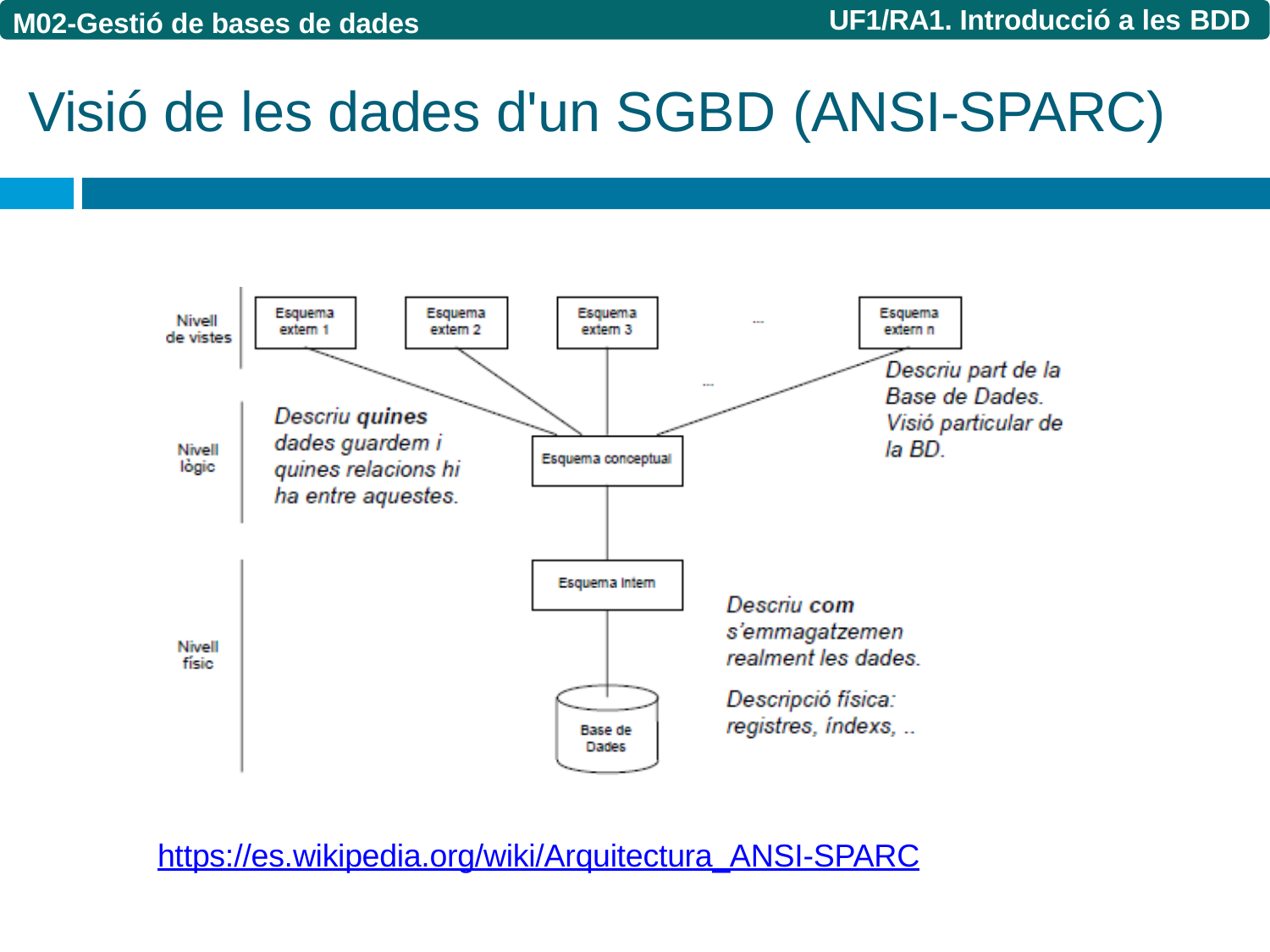

UF1/RA1. Introducció a les BDD
M02-Gestió de bases de dades
# Visió de les dades d'un SGBD (ANSI-SPARC)

https://es.wikipedia.org/wiki/Arquitectura_ANSI-SPARC